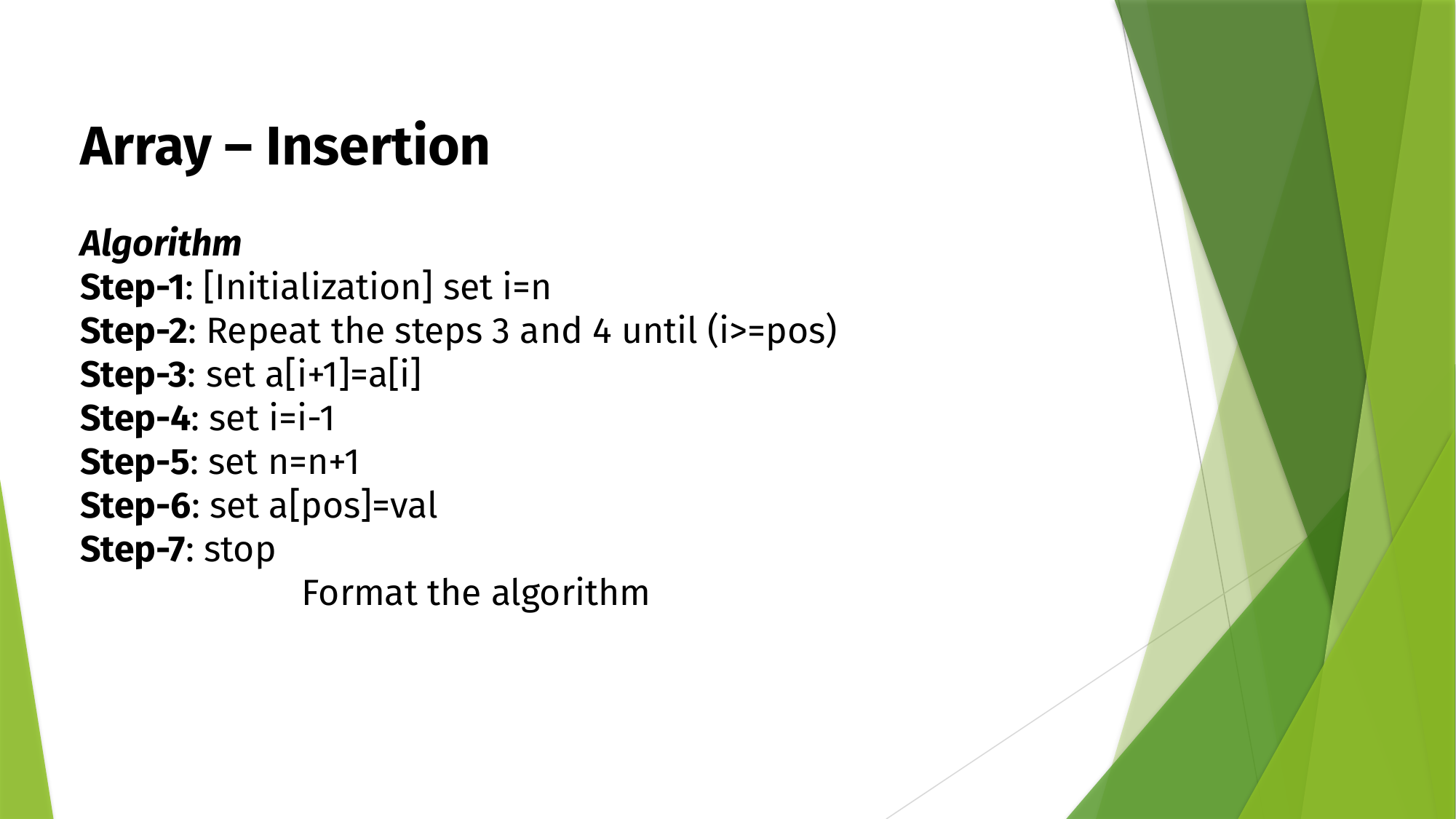

Array – Insertion

Algorithm
Step-1: [Initialization] set i=n
Step-2: Repeat the steps 3 and 4 until (i>=pos)
Step-3: set a[i+1]=a[i]
Step-4: set i=i-1
Step-5: set n=n+1
Step-6: set a[pos]=val
Step-7: stop
                       Format the algorithm